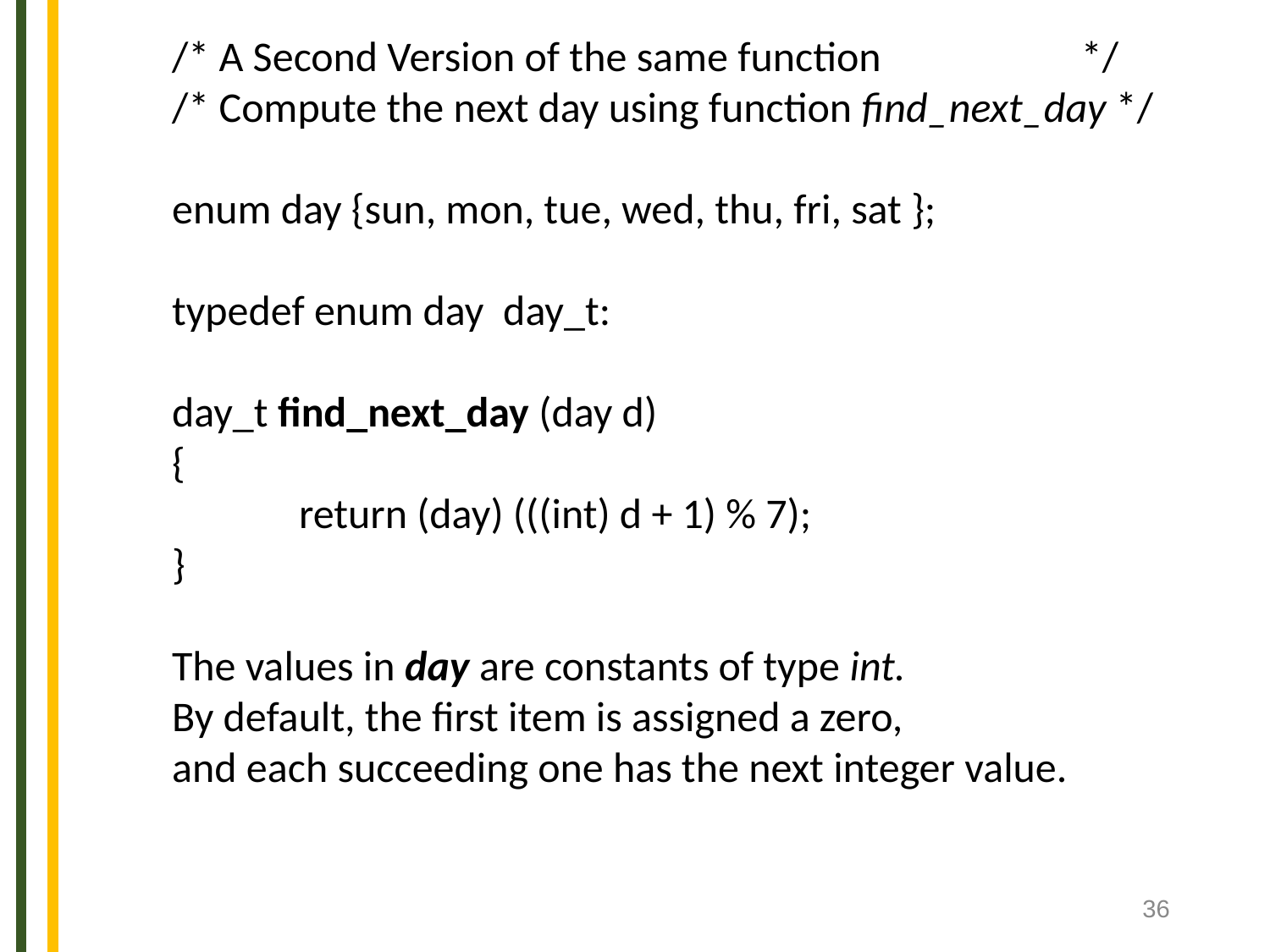

/* A Second Version of the same function                     */
/* Compute the next day using function find_next_day */

enum day {sun, mon, tue, wed, thu, fri, sat };

typedef enum day  day_t:

day_t find_next_day (day d)
{
	return (day) (((int) d + 1) % 7);
}

The values in day are constants of type int.
By default, the first item is assigned a zero,
and each succeeding one has the next integer value.

36